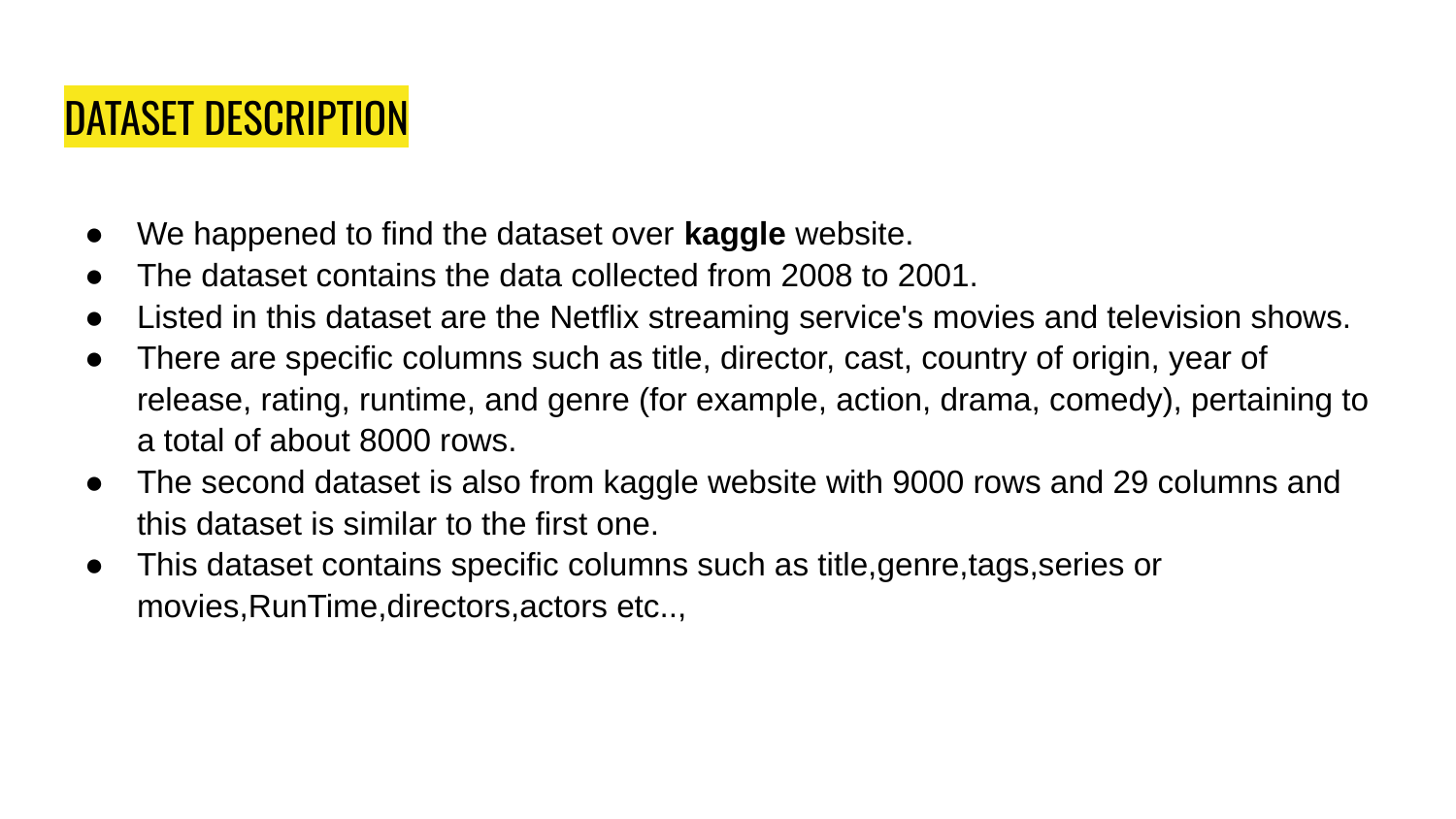

# DATASET DESCRIPTION
We happened to find the dataset over kaggle website.
The dataset contains the data collected from 2008 to 2001.
Listed in this dataset are the Netflix streaming service's movies and television shows.
There are specific columns such as title, director, cast, country of origin, year of release, rating, runtime, and genre (for example, action, drama, comedy), pertaining to a total of about 8000 rows.
The second dataset is also from kaggle website with 9000 rows and 29 columns and this dataset is similar to the first one.
This dataset contains specific columns such as title,genre,tags,series or movies,RunTime,directors,actors etc..,